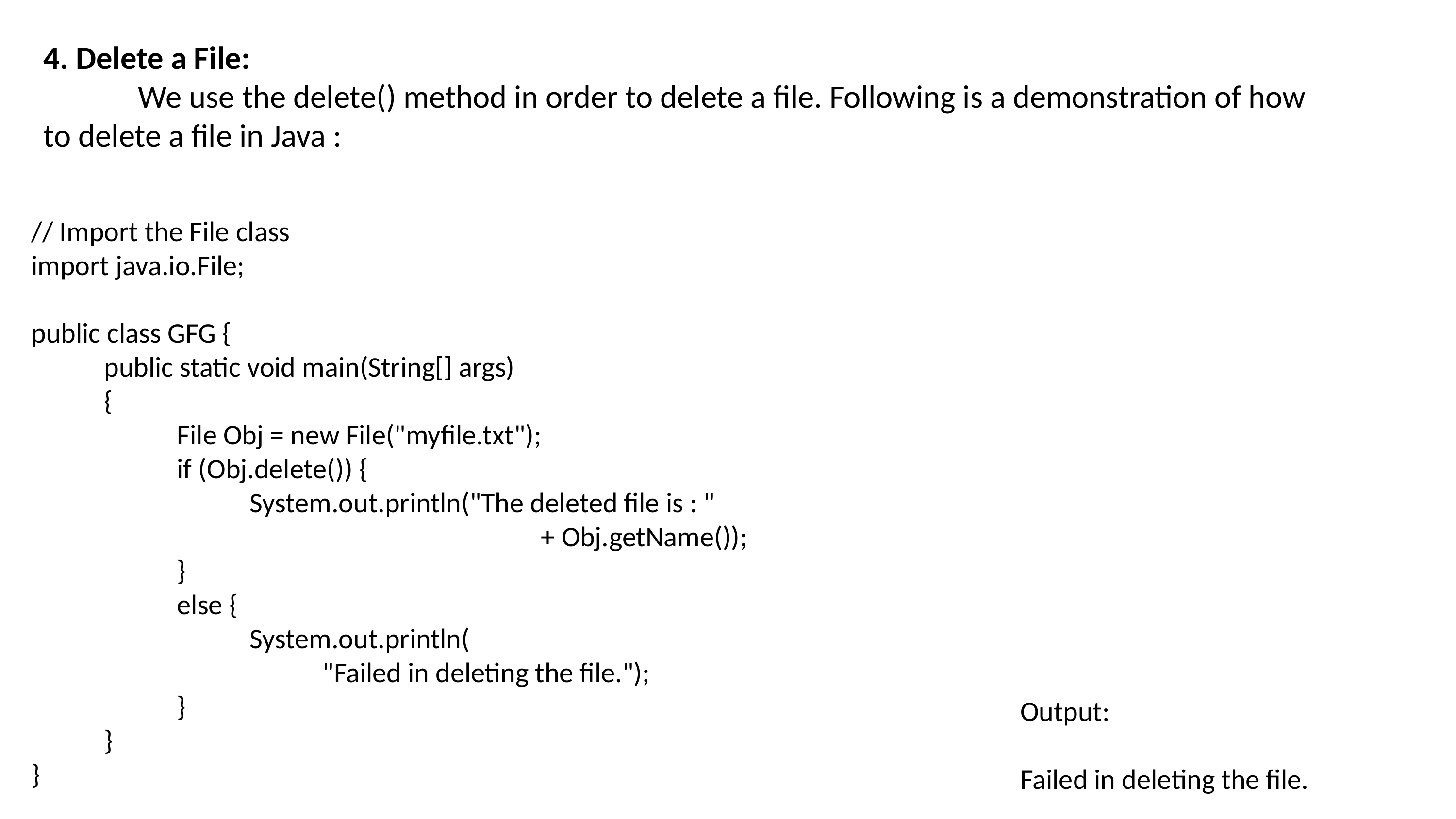

4. Delete a File:
             We use the delete() method in order to delete a file. Following is a demonstration of how to delete a file in Java :

// Import the File class
import java.io.File;

public class GFG {
	public static void main(String[] args)
	{
		File Obj = new File("myfile.txt");
		if (Obj.delete()) {
			System.out.println("The deleted file is : "
							+ Obj.getName());
		}
		else {
			System.out.println(
				"Failed in deleting the file.");
		}
	}
}
Output:

Failed in deleting the file.